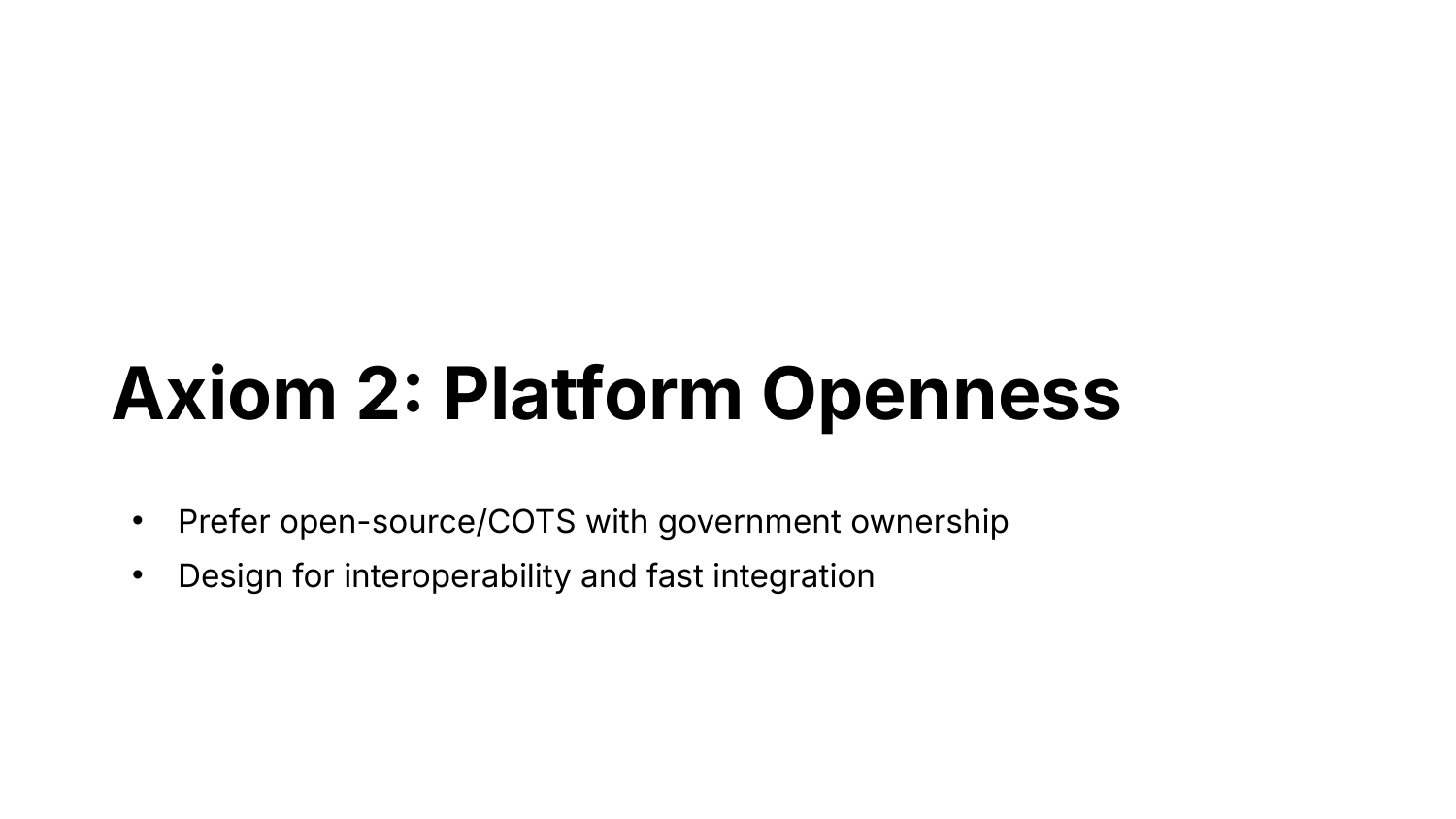

Axiom 2: Platform Openness
Prefer open-source/COTS with government ownership
Design for interoperability and fast integration